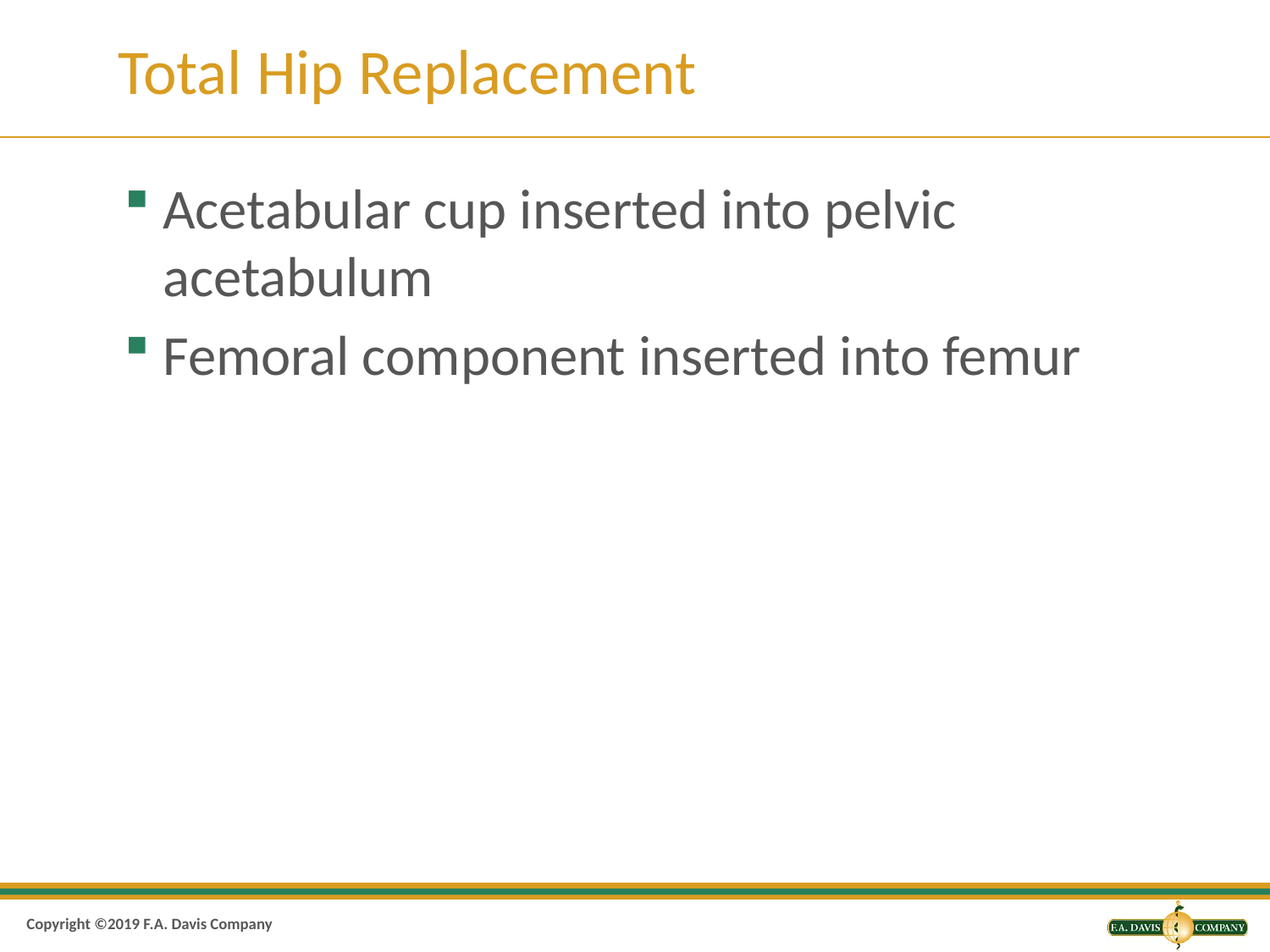

# Total Hip Replacement
Acetabular cup inserted into pelvic acetabulum
Femoral component inserted into femur